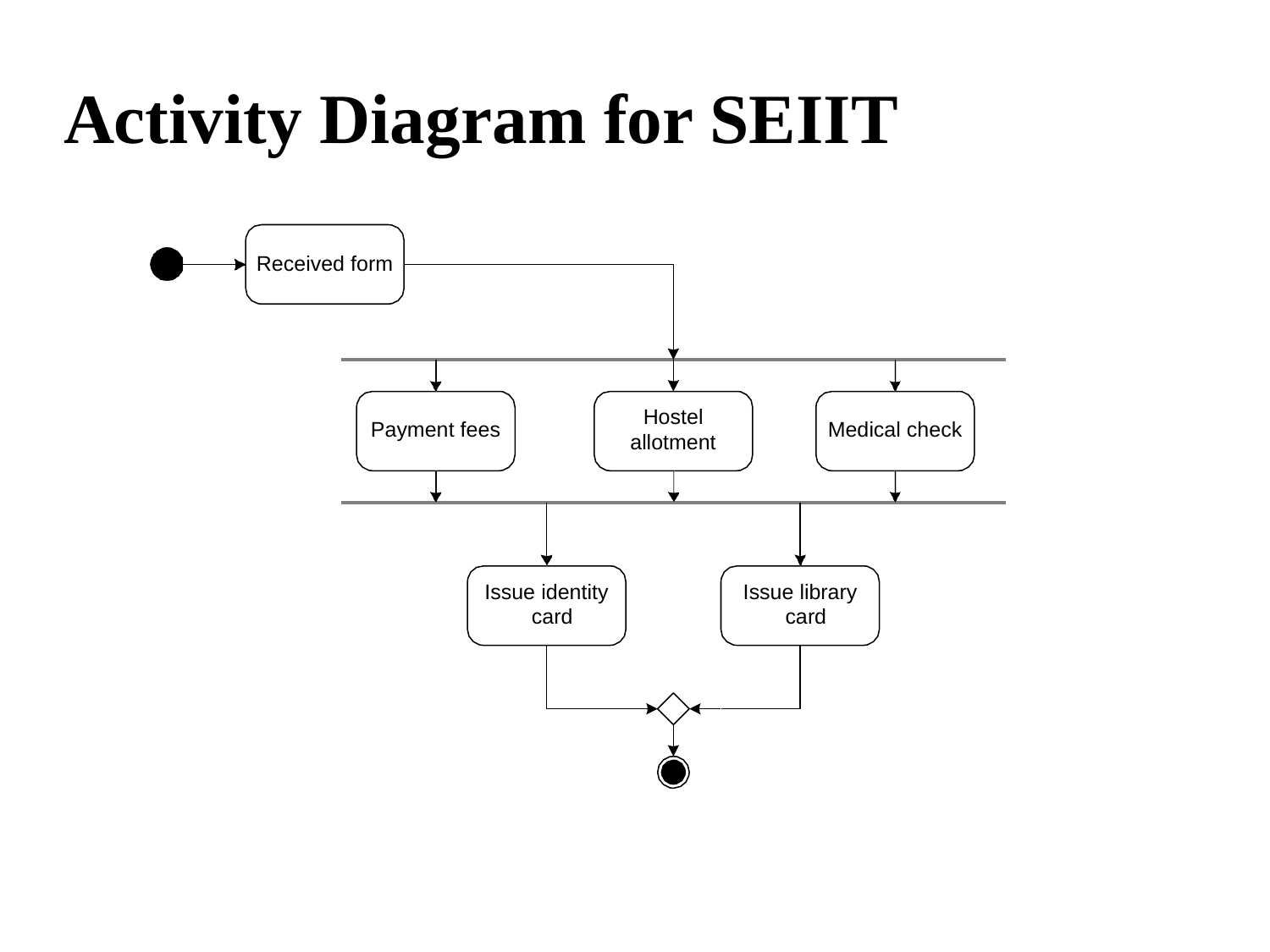

# Activity Diagram for SEIIT

Received form

Hostel  allotment
Payment fees
Medical check

Issue identity  card
Issue library  card